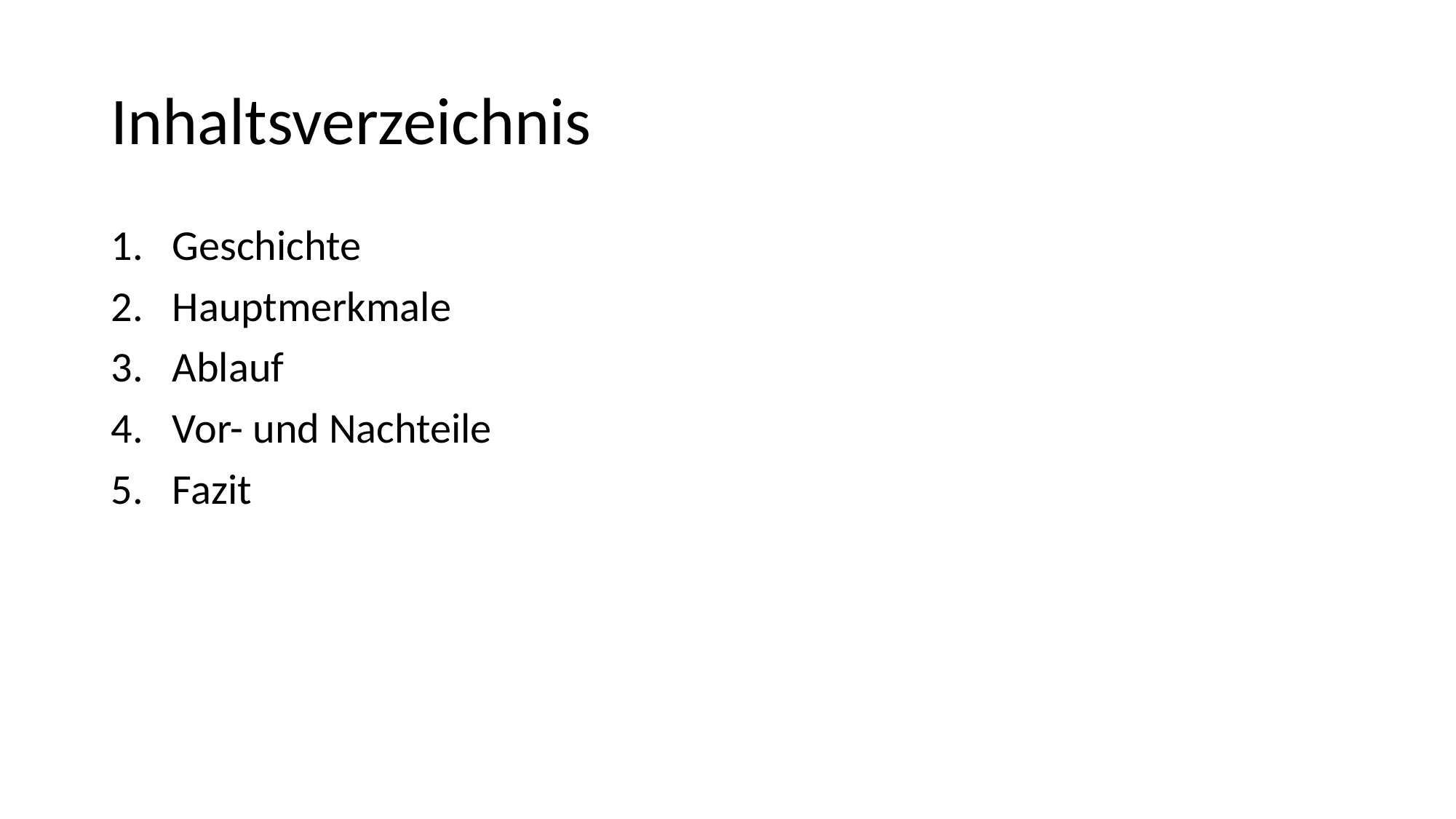

# Inhaltsverzeichnis
Geschichte
Hauptmerkmale
Ablauf
Vor- und Nachteile
Fazit